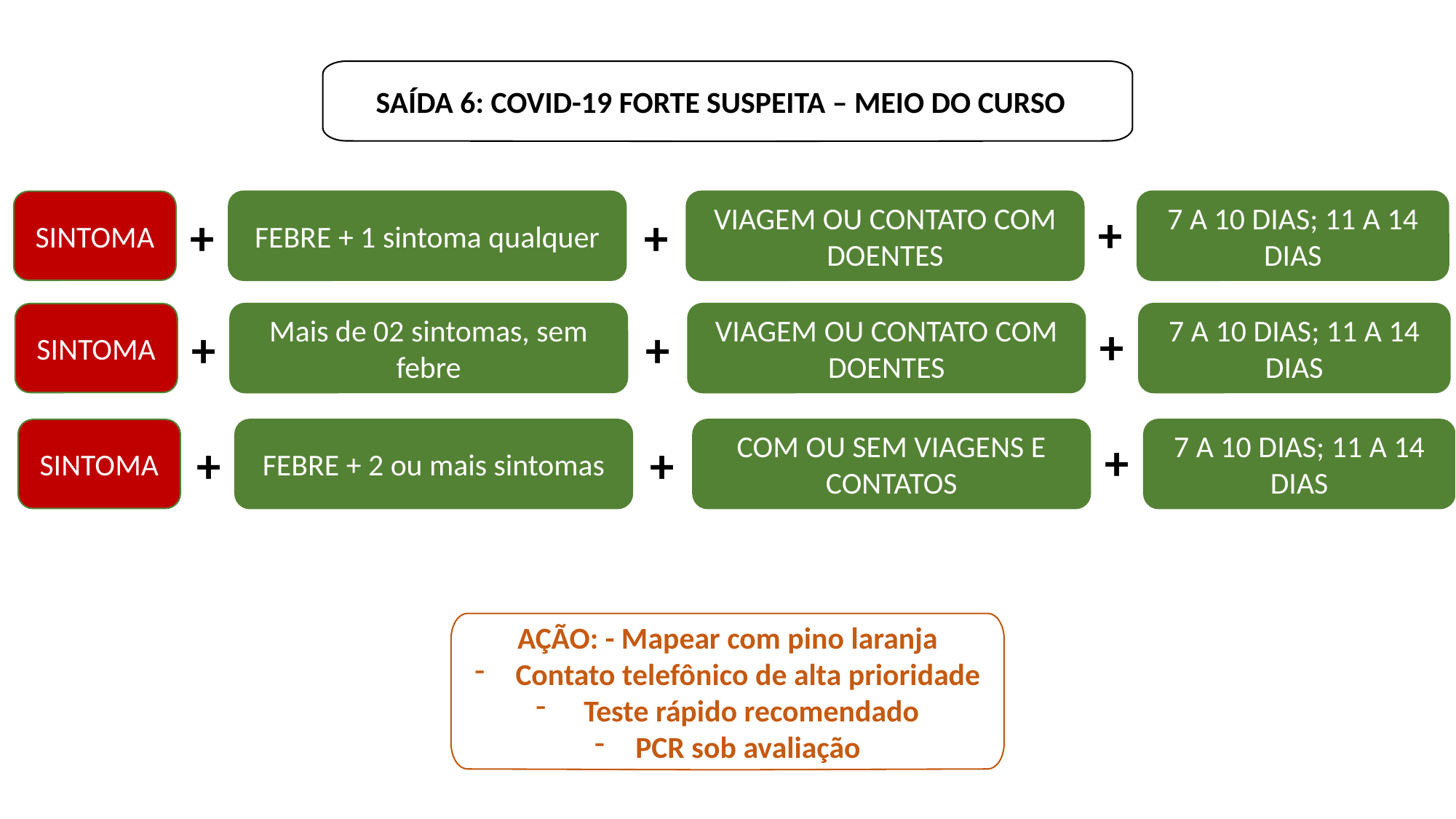

SAÍDA 6: COVID-19 FORTE SUSPEITA – MEIO DO CURSO
SINTOMA
FEBRE + 1 sintoma qualquer
VIAGEM OU CONTATO COM DOENTES
7 A 10 DIAS; 11 A 14 DIAS
+
+
+
SINTOMA
Mais de 02 sintomas, sem febre
VIAGEM OU CONTATO COM DOENTES
7 A 10 DIAS; 11 A 14 DIAS
+
+
+
SINTOMA
FEBRE + 2 ou mais sintomas
COM OU SEM VIAGENS E CONTATOS
7 A 10 DIAS; 11 A 14 DIAS
+
+
+
AÇÃO: - Mapear com pino laranja
Contato telefônico de alta prioridade
 Teste rápido recomendado
PCR sob avaliação